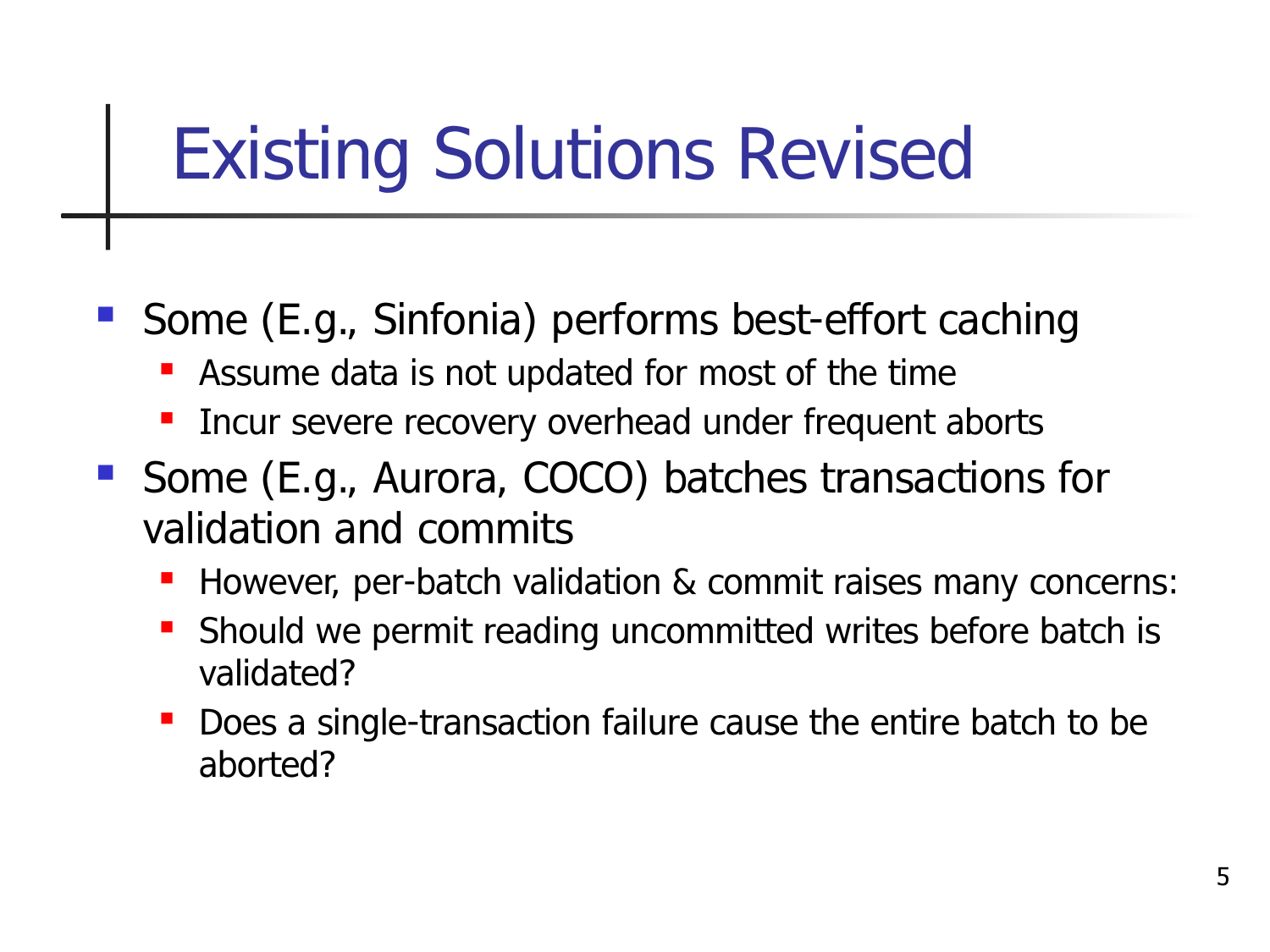

# Existing Solutions Revised
Some (E.g., Sinfonia) performs best-effort caching
Assume data is not updated for most of the time
Incur severe recovery overhead under frequent aborts
Some (E.g., Aurora, COCO) batches transactions for validation and commits
However, per-batch validation & commit raises many concerns:
Should we permit reading uncommitted writes before batch is validated?
Does a single-transaction failure cause the entire batch to be aborted?
5